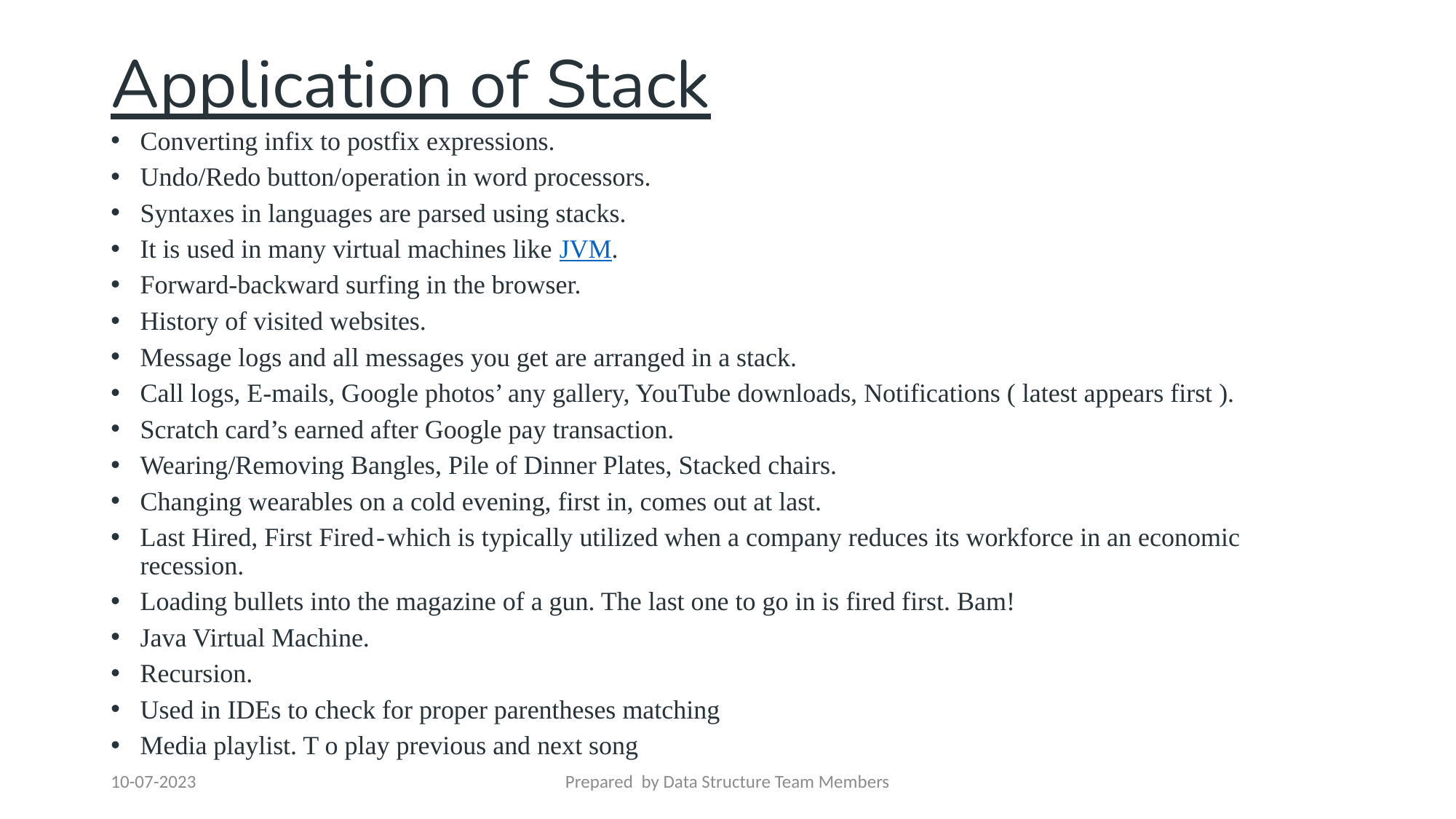

# Application of Stack
Converting infix to postfix expressions.
Undo/Redo button/operation in word processors.
Syntaxes in languages are parsed using stacks.
It is used in many virtual machines like JVM.
Forward-backward surfing in the browser.
History of visited websites.
Message logs and all messages you get are arranged in a stack.
Call logs, E-mails, Google photos’ any gallery, YouTube downloads, Notifications ( latest appears first ).
Scratch card’s earned after Google pay transaction.
Wearing/Removing Bangles, Pile of Dinner Plates, Stacked chairs.
Changing wearables on a cold evening, first in, comes out at last.
Last Hired, First Fired - which is typically utilized when a company reduces its workforce in an economic recession.
Loading bullets into the magazine of a gun. The last one to go in is fired first. Bam!
Java Virtual Machine.
Recursion.
Used in IDEs to check for proper parentheses matching
Media playlist. T o play previous and next song

10-07-2023
Prepared  by Data Structure Team Members